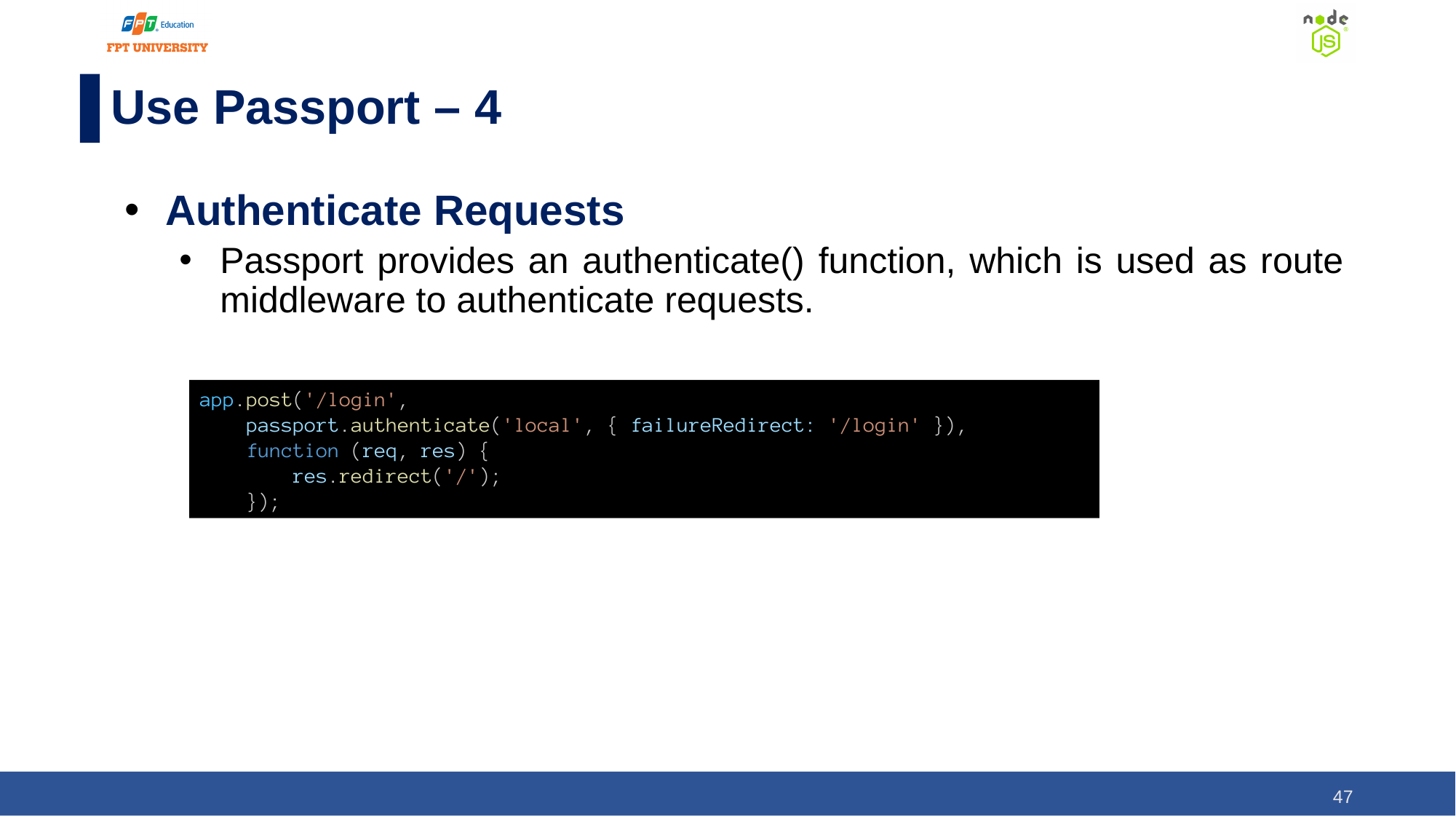

# Use Passport – 4
Authenticate Requests
Passport provides an authenticate() function, which is used as route middleware to authenticate requests.
app.post('/login',
    passport.authenticate('local', { failureRedirect: '/login' }),
    function (req, res) {
        res.redirect('/');
    });
47